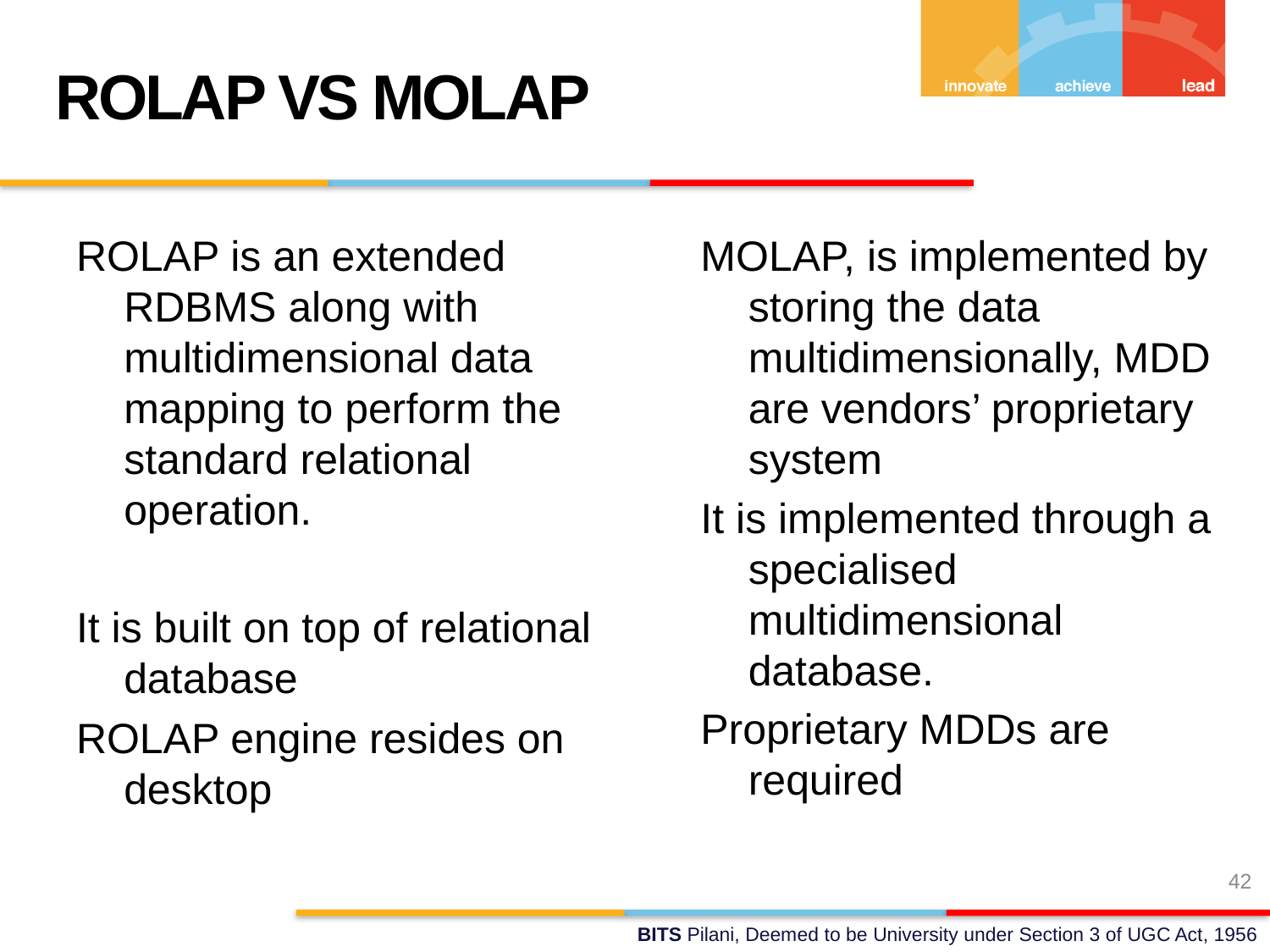

ROLAP VS MOLAP
ROLAP is an extended RDBMS along with multidimensional data mapping to perform the standard relational operation.

It is built on top of relational database
ROLAP engine resides on desktop
MOLAP, is implemented by storing the data multidimensionally, MDD are vendors’ proprietary system
It is implemented through a specialised multidimensional database.
Proprietary MDDs are required
42